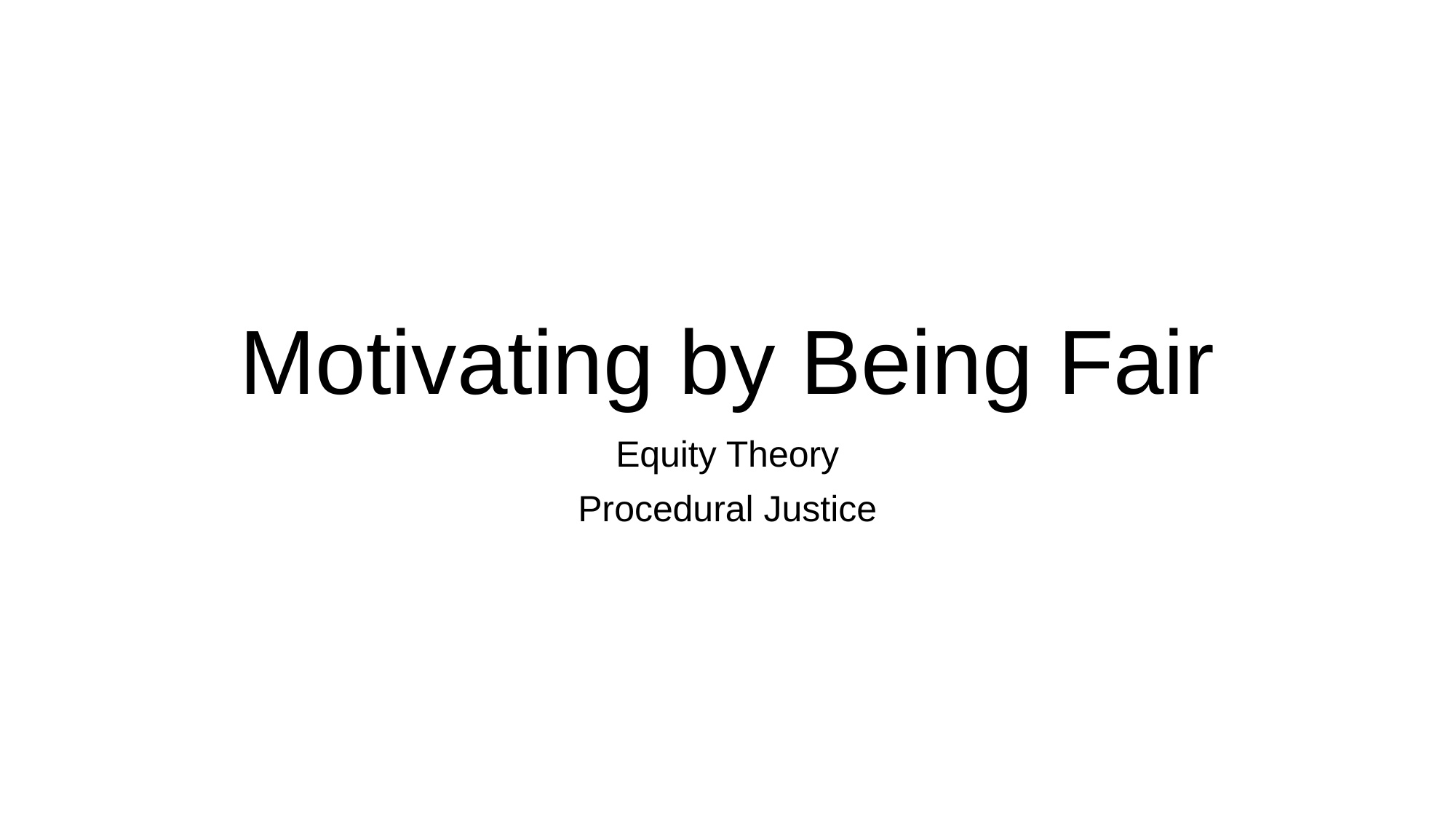

# Motivating by Being Fair
Equity Theory
Procedural Justice